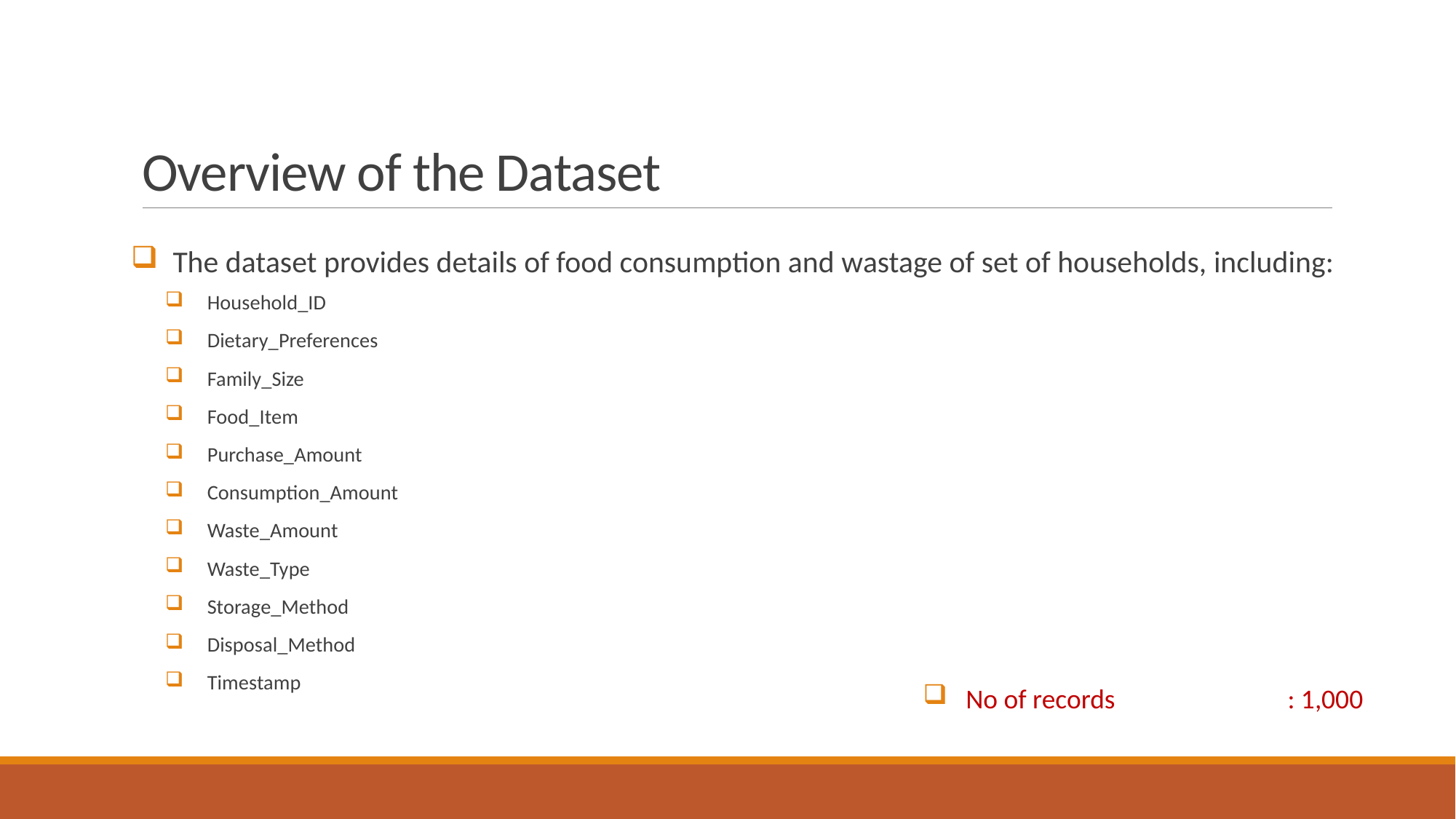

# Overview of the Dataset
The dataset provides details of food consumption and wastage of set of households, including:
Household_ID
Dietary_Preferences
Family_Size
Food_Item
Purchase_Amount
Consumption_Amount
Waste_Amount
Waste_Type
Storage_Method
Disposal_Method
Timestamp
No of records	: 1,000